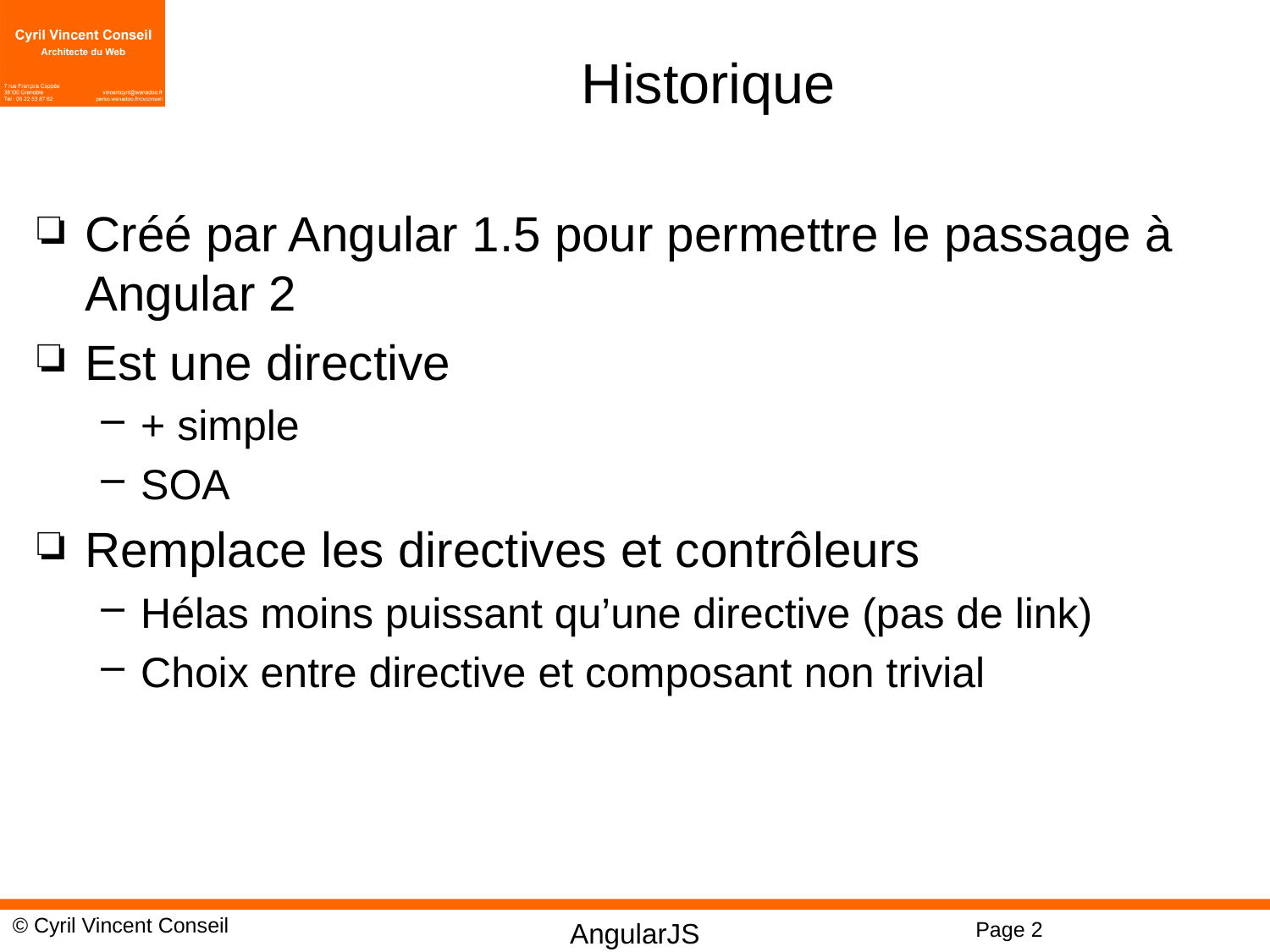

# Historique
Créé par Angular 1.5 pour permettre le passage à Angular 2
Est une directive
+ simple
SOA
Remplace les directives et contrôleurs
Hélas moins puissant qu’une directive (pas de link)
Choix entre directive et composant non trivial